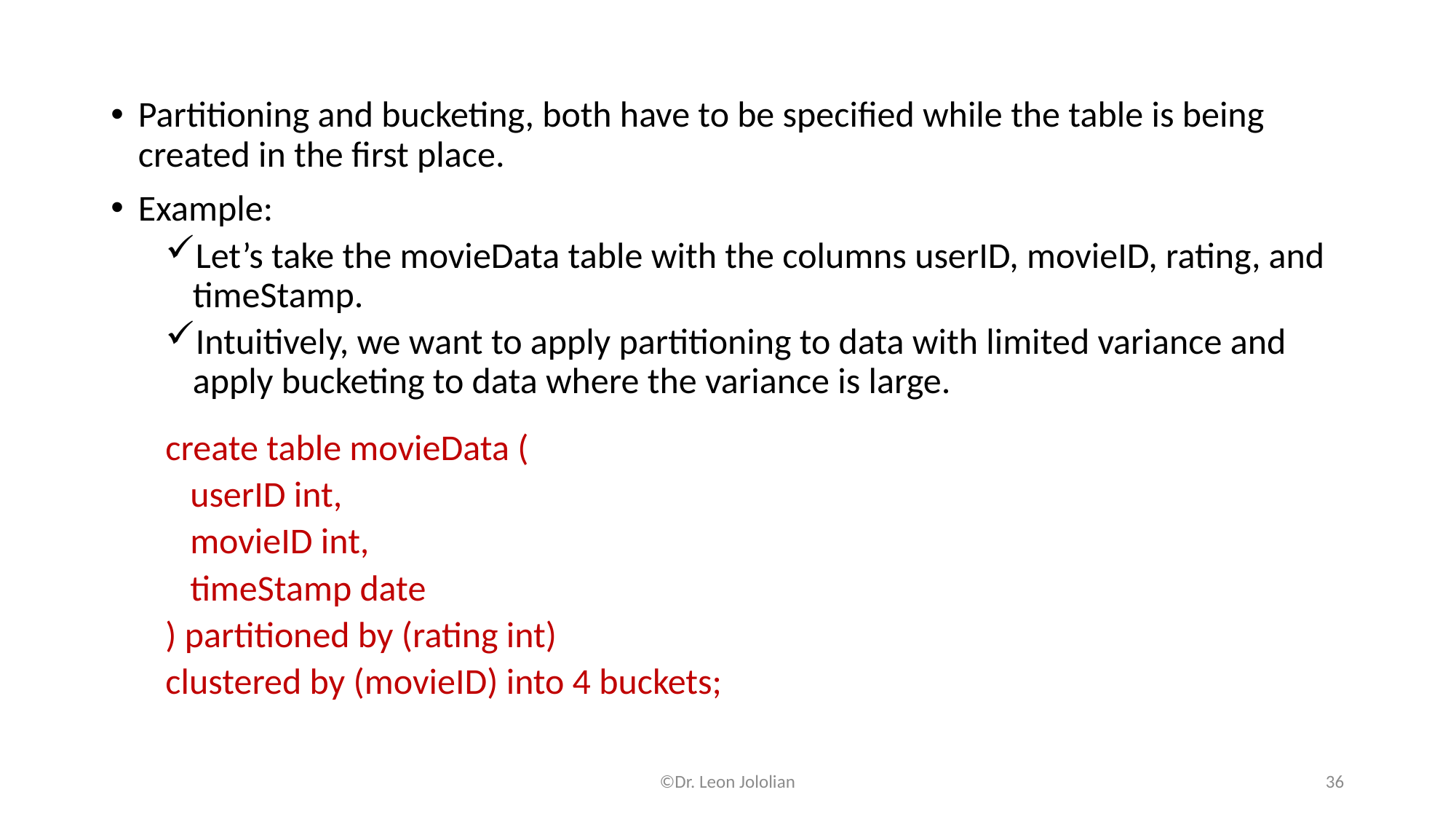

Partitioning and bucketing, both have to be specified while the table is being created in the first place.
Example:
Let’s take the movieData table with the columns userID, movieID, rating, and timeStamp.
Intuitively, we want to apply partitioning to data with limited variance and apply bucketing to data where the variance is large.
create table movieData (
   userID int,
   movieID int,
   timeStamp date
) partitioned by (rating int)
clustered by (movieID) into 4 buckets;
©Dr. Leon Jololian
36